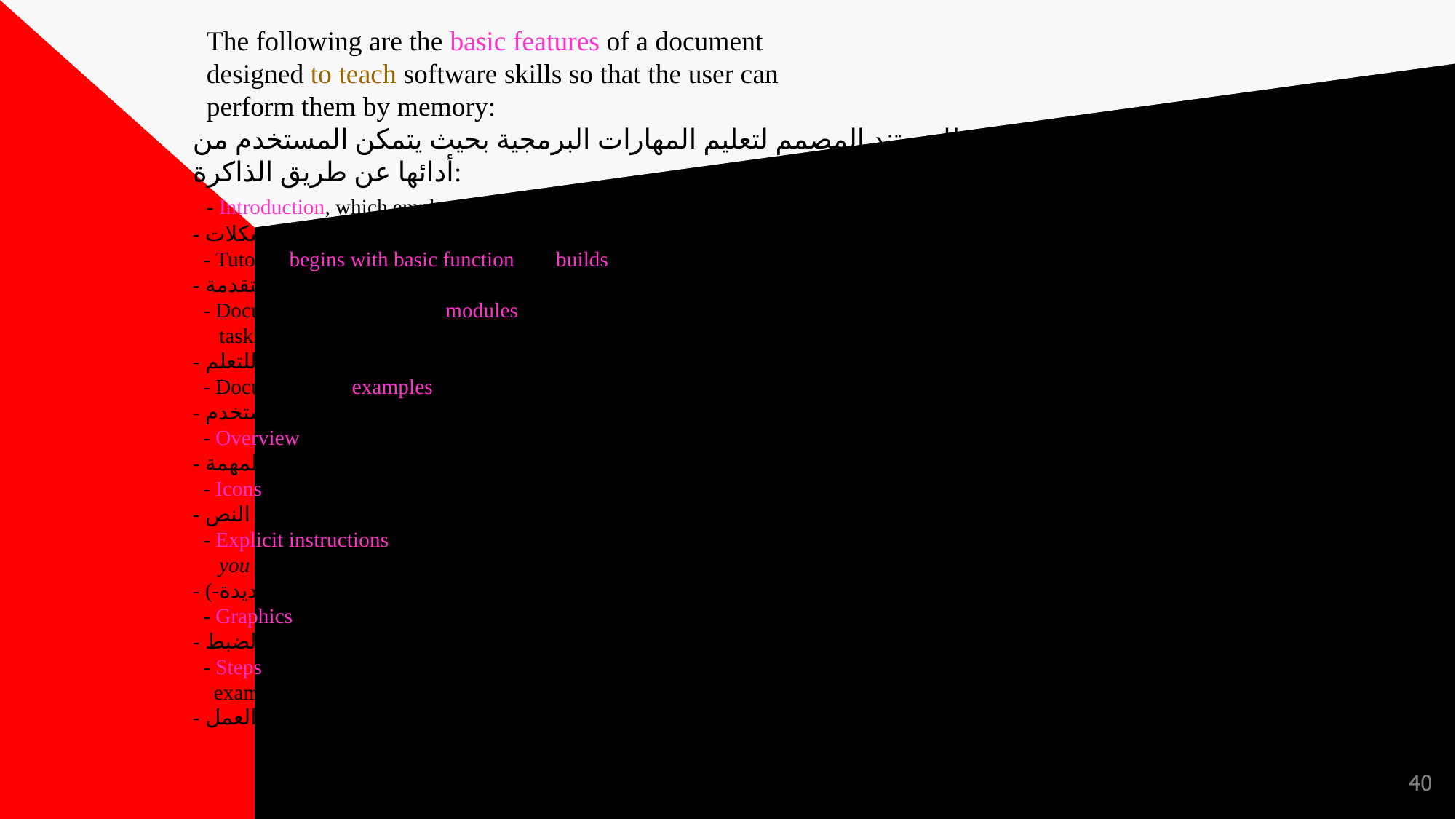

# The following are the basic features of a document designed to teach software skills so that the user can perform them by memory: فيما يلي الميزات الأساسية للمستند المصمم لتعليم المهارات البرمجية بحيث يتمكن المستخدم من أدائها عن طريق الذاكرة: - Introduction, which emphasize problem solving. - المقدمة التي تؤكد على حل المشكلات. - Tutorial begins with basic function and builds to advanced. - يبدأ البرنامج التعليمي بالوظيفة الأساسية ثم يتحول إلى الوظيفة المتقدمة. - Document is organized by modules which help users identify discrete tasks to learn. - يتم تنظيم الوثيقة حسب الوحدات التي تساعد المستخدمين على تحديد المهام المنفصلة للتعلم. - Document uses examples from the user’s work place. - يستخدم المستند أمثلة من مكان عمل المستخدم. - Overview helps orient the learner to the  task. - نظرة عامة تساعد على توجيه المتعلم إلى المهمة. - Icons help the user see where to click and reinforces the text. - تساعد الأيقونات المستخدم على معرفة مكان النقر وتعزيز النص. - Explicit instructions limit the user’s options. (click cancel – you do not need to create a new worksheet-) - التعليمات الصريحة تحد من خيارات المستخدم. (انقر فوق إلغاء – لا تحتاج إلى إنشاء ورقة عمل جديدة-) - Graphics shows novice user exactly what to do. - تظهر الرسومات للمستخدم المبتدئ ما يجب فعله بالضبط. - Steps keep the user focused on one task a time, using work place examples. - تحافظ الخطوات على تركيز المستخدم على مهمة واحدة في كل مرة، باستخدام أمثلة مكان العمل.
40